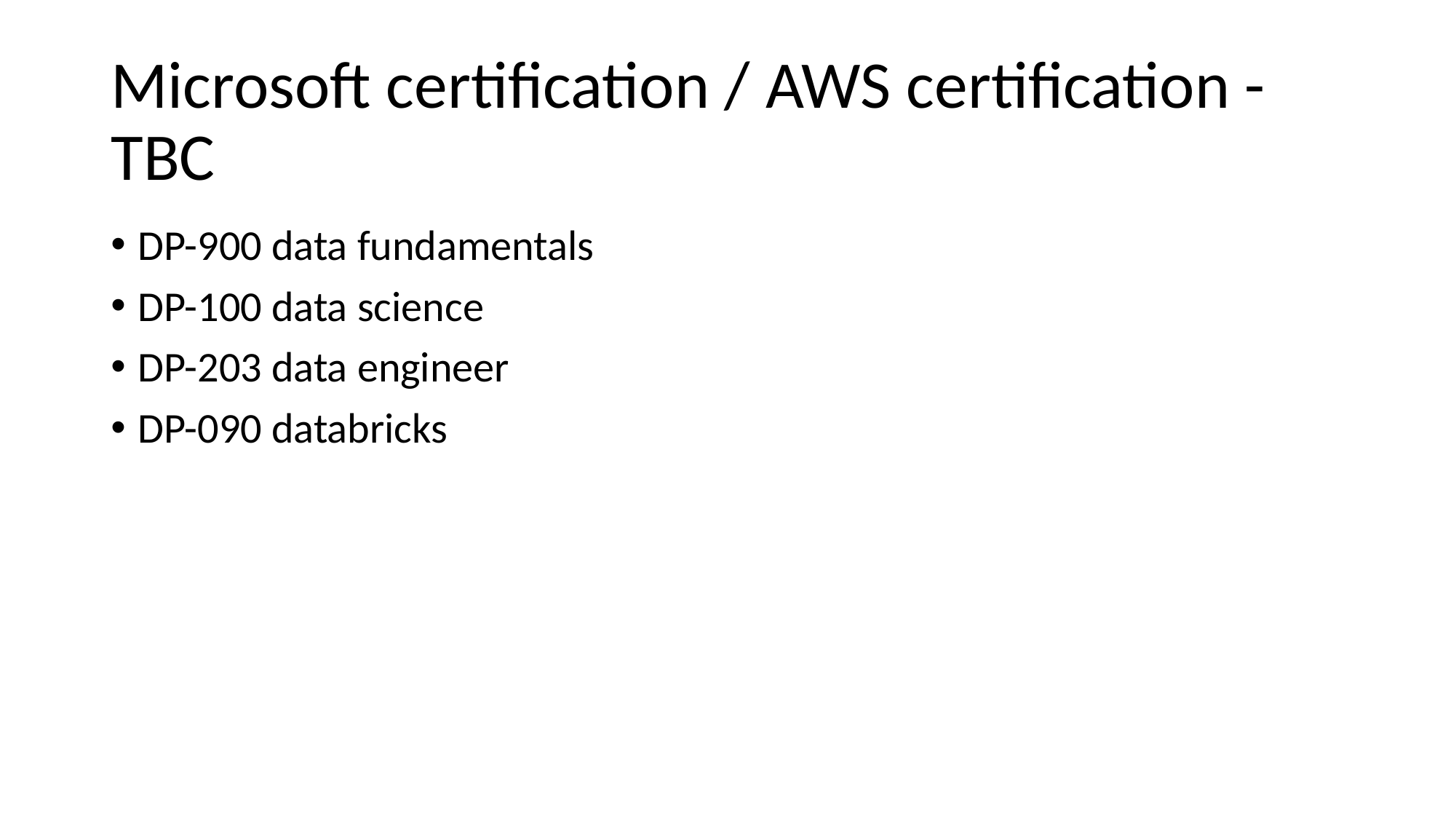

# Microsoft certification / AWS certification - TBC
DP-900 data fundamentals
DP-100 data science
DP-203 data engineer
DP-090 databricks